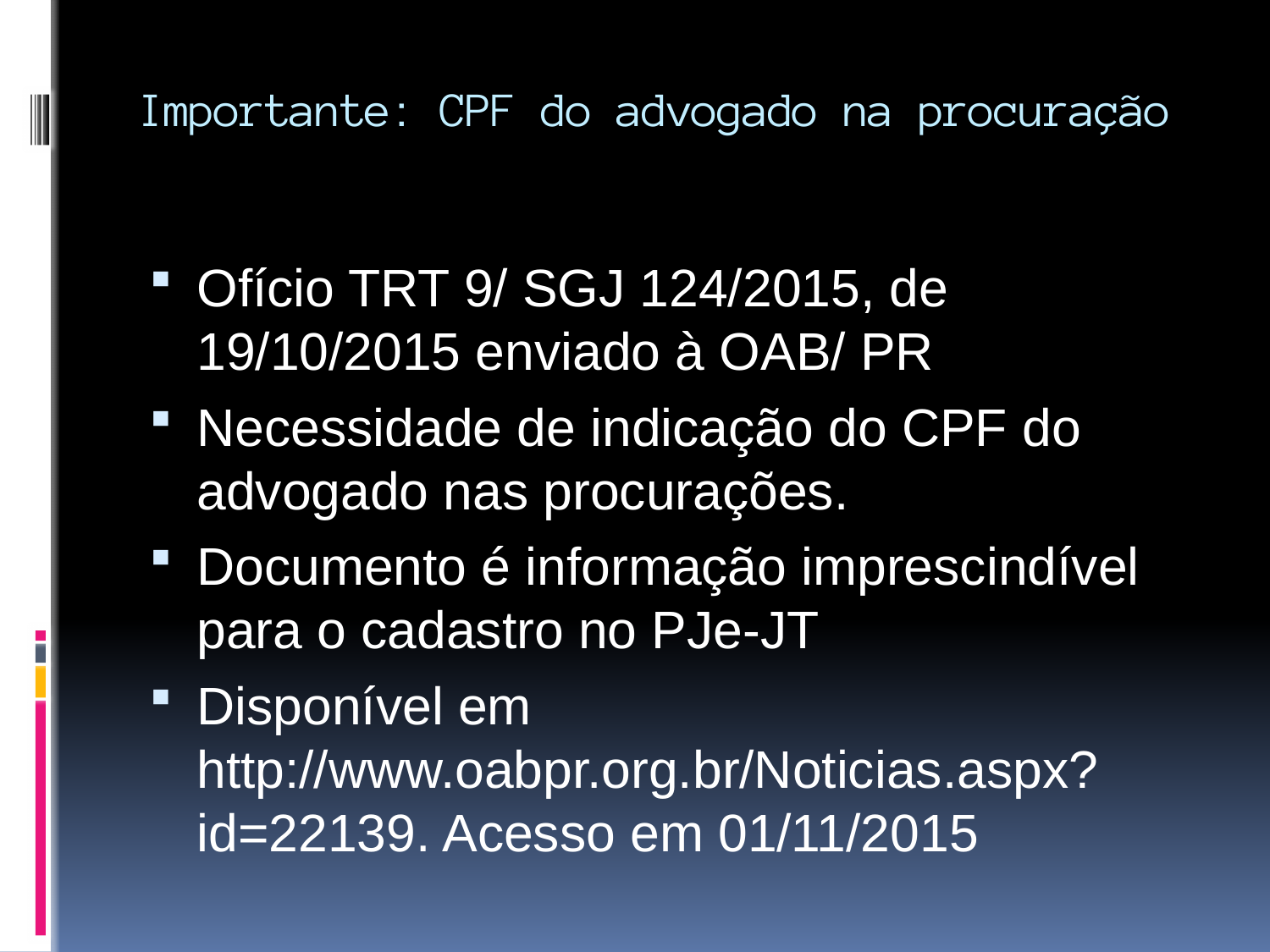

# Importante: CPF do advogado na procuração
Ofício TRT 9/ SGJ 124/2015, de 19/10/2015 enviado à OAB/ PR
Necessidade de indicação do CPF do advogado nas procurações.
Documento é informação imprescindível para o cadastro no PJe-JT
Disponível em http://www.oabpr.org.br/Noticias.aspx?id=22139. Acesso em 01/11/2015